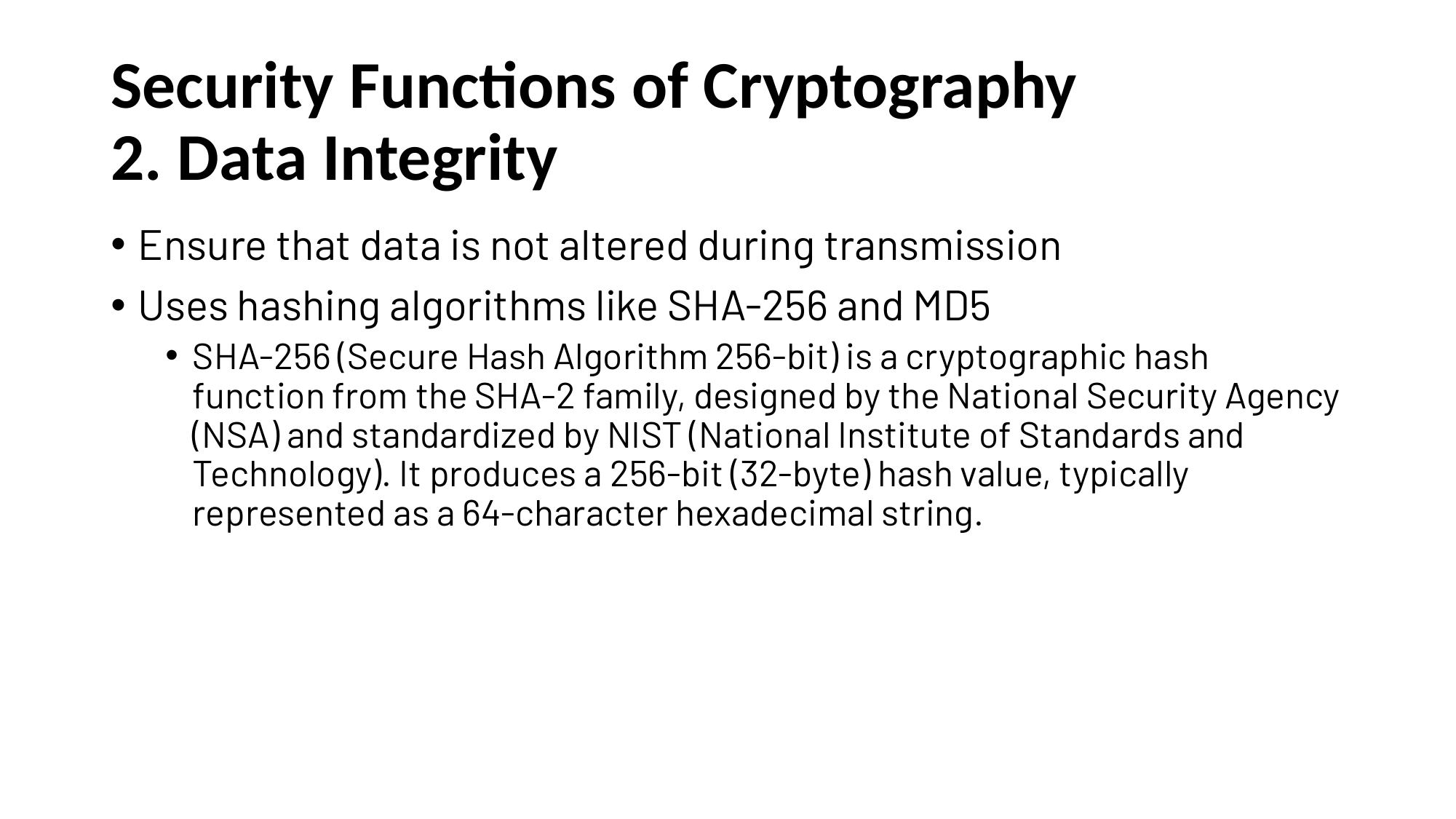

# Security Functions of Cryptography 2. Data Integrity
Ensure that data is not altered during transmission
Uses hashing algorithms like SHA-256 and MD5
SHA-256 (Secure Hash Algorithm 256-bit) is a cryptographic hash function from the SHA-2 family, designed by the National Security Agency (NSA) and standardized by NIST (National Institute of Standards and Technology). It produces a 256-bit (32-byte) hash value, typically represented as a 64-character hexadecimal string.